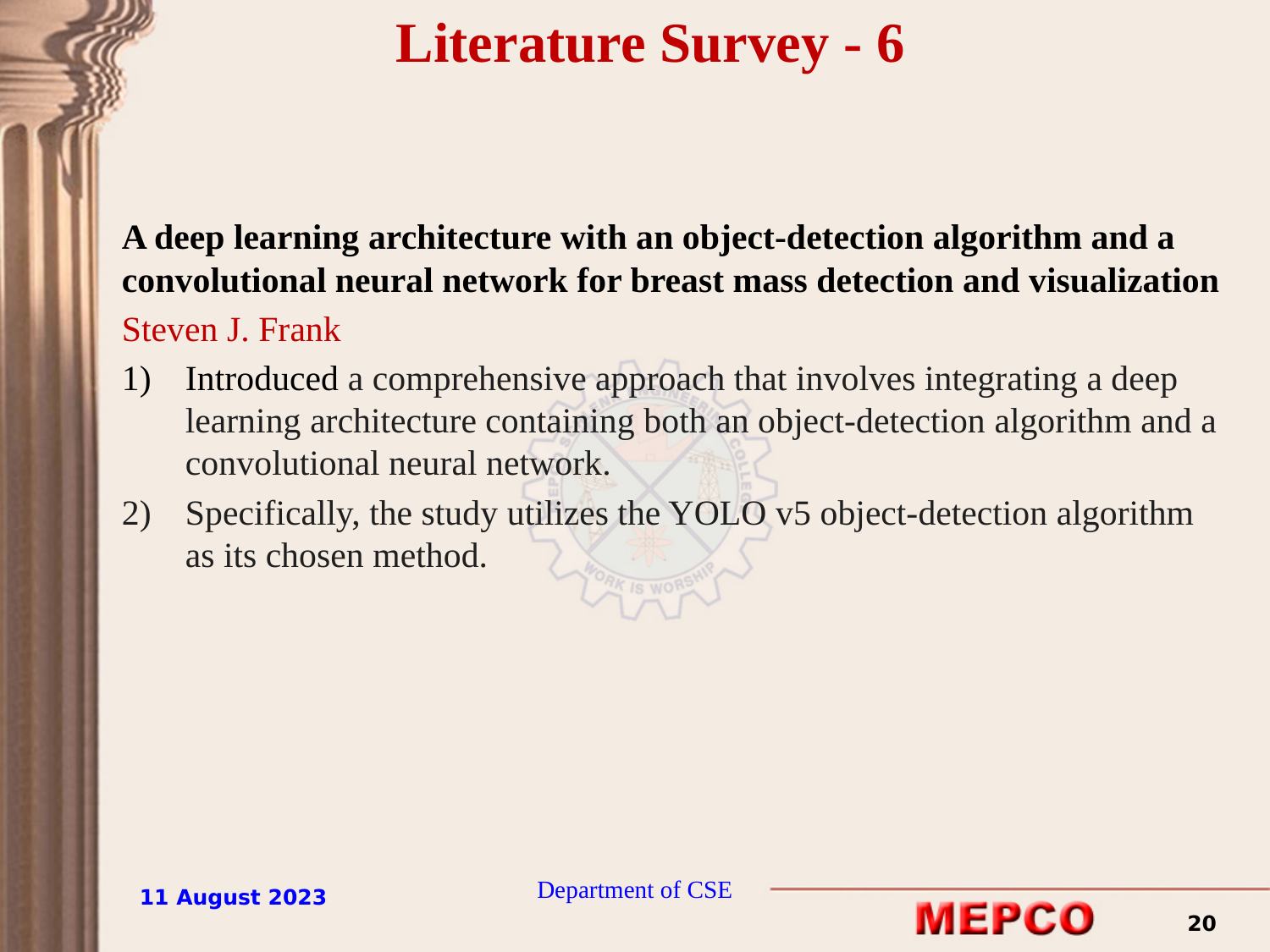

Literature Survey - 6

A deep learning architecture with an object-detection algorithm and a convolutional neural network for breast mass detection and visualization
Steven J. Frank
Introduced a comprehensive approach that involves integrating a deep learning architecture containing both an object-detection algorithm and a convolutional neural network.
Specifically, the study utilizes the YOLO v5 object-detection algorithm as its chosen method.
Department of CSE